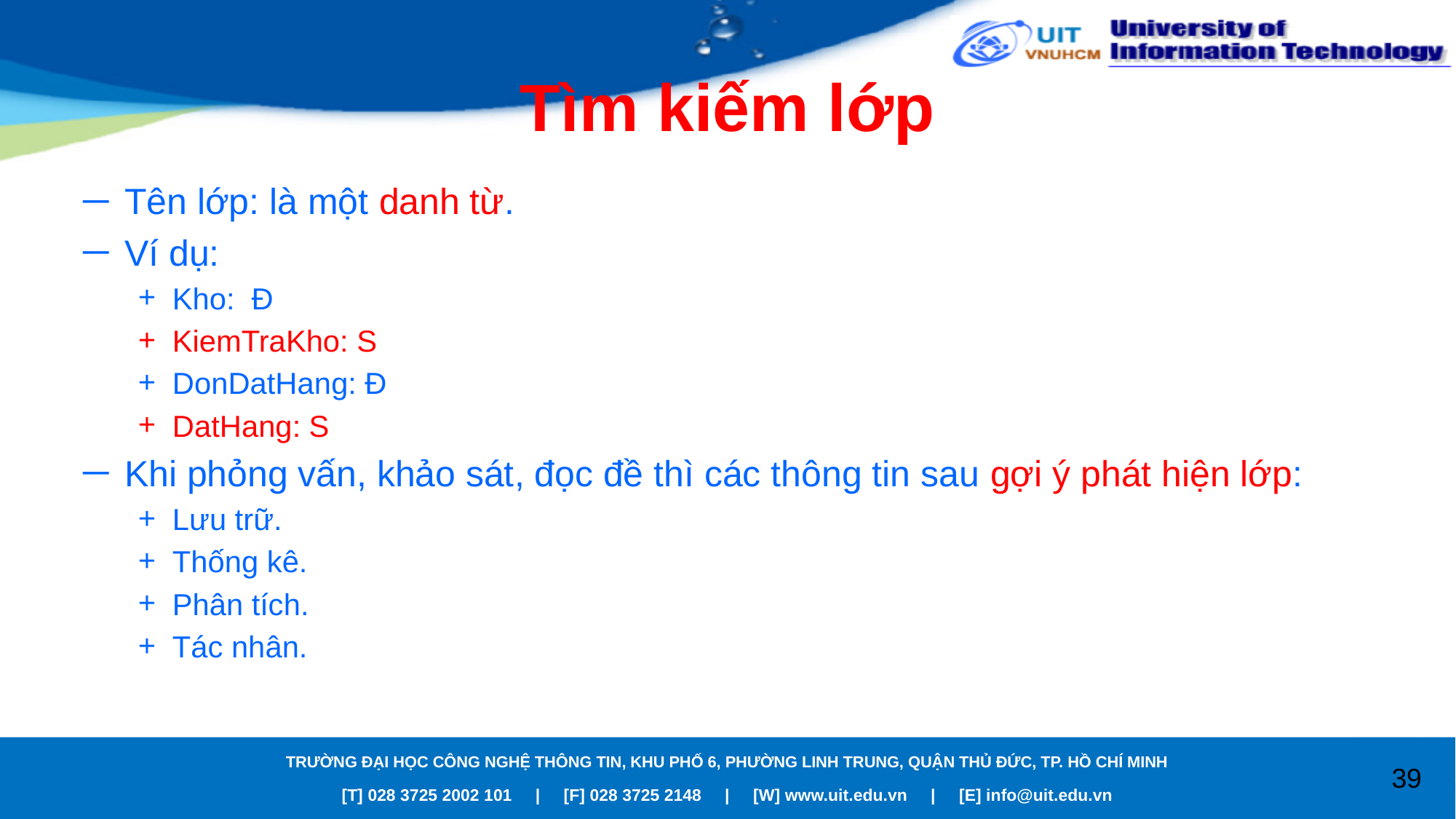

# Tìm kiếm lớp
Tên lớp: là một danh từ.
Ví dụ:
Kho:  Đ
KiemTraKho: S
DonDatHang: Đ
DatHang: S
Khi phỏng vấn, khảo sát, đọc đề thì các thông tin sau gợi ý phát hiện lớp:
Lưu trữ.
Thống kê.
Phân tích.
Tác nhân.